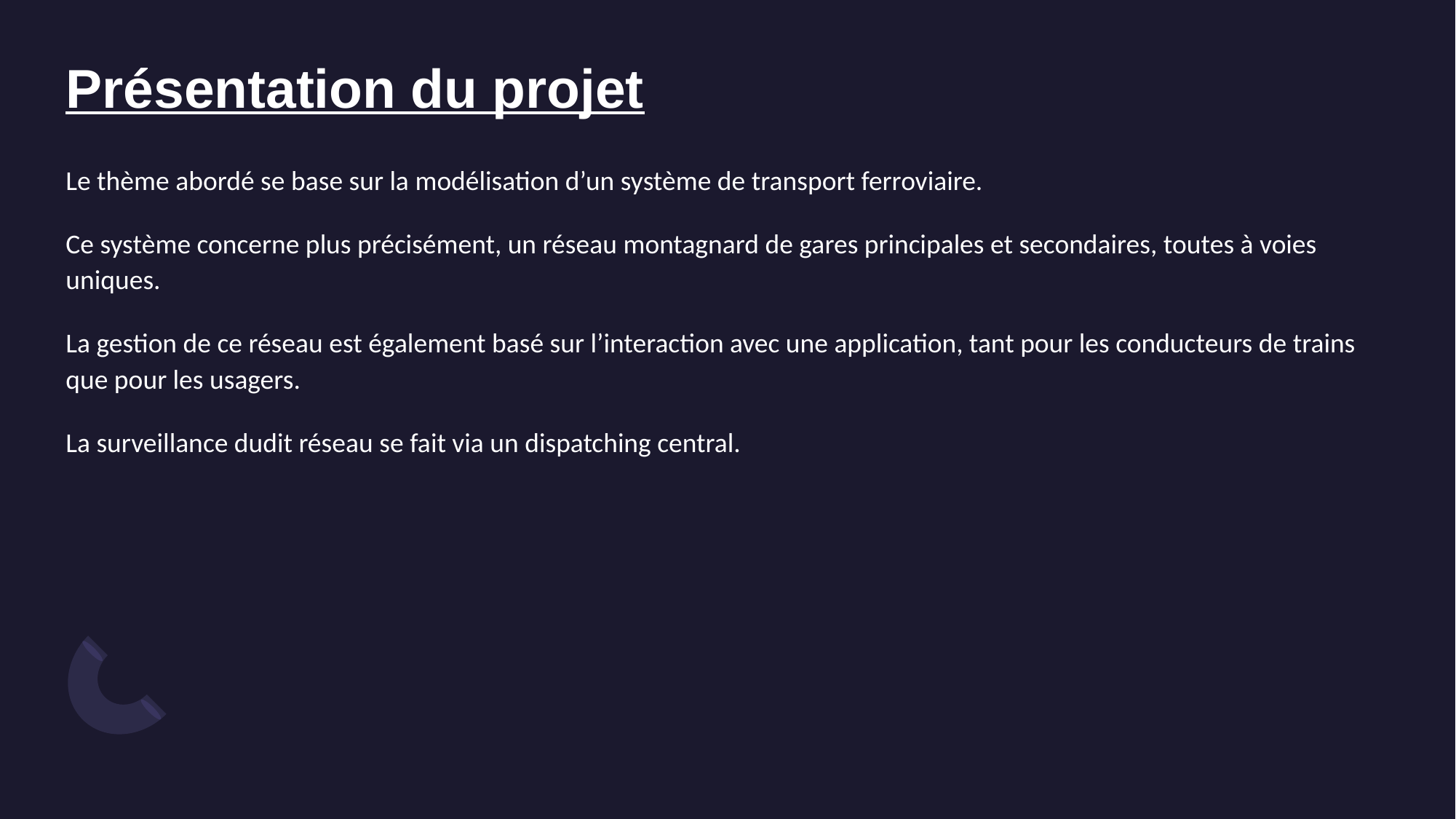

# Présentation du projet
Le thème abordé se base sur la modélisation d’un système de transport ferroviaire.
Ce système concerne plus précisément, un réseau montagnard de gares principales et secondaires, toutes à voies uniques.
La gestion de ce réseau est également basé sur l’interaction avec une application, tant pour les conducteurs de trains que pour les usagers.
La surveillance dudit réseau se fait via un dispatching central.